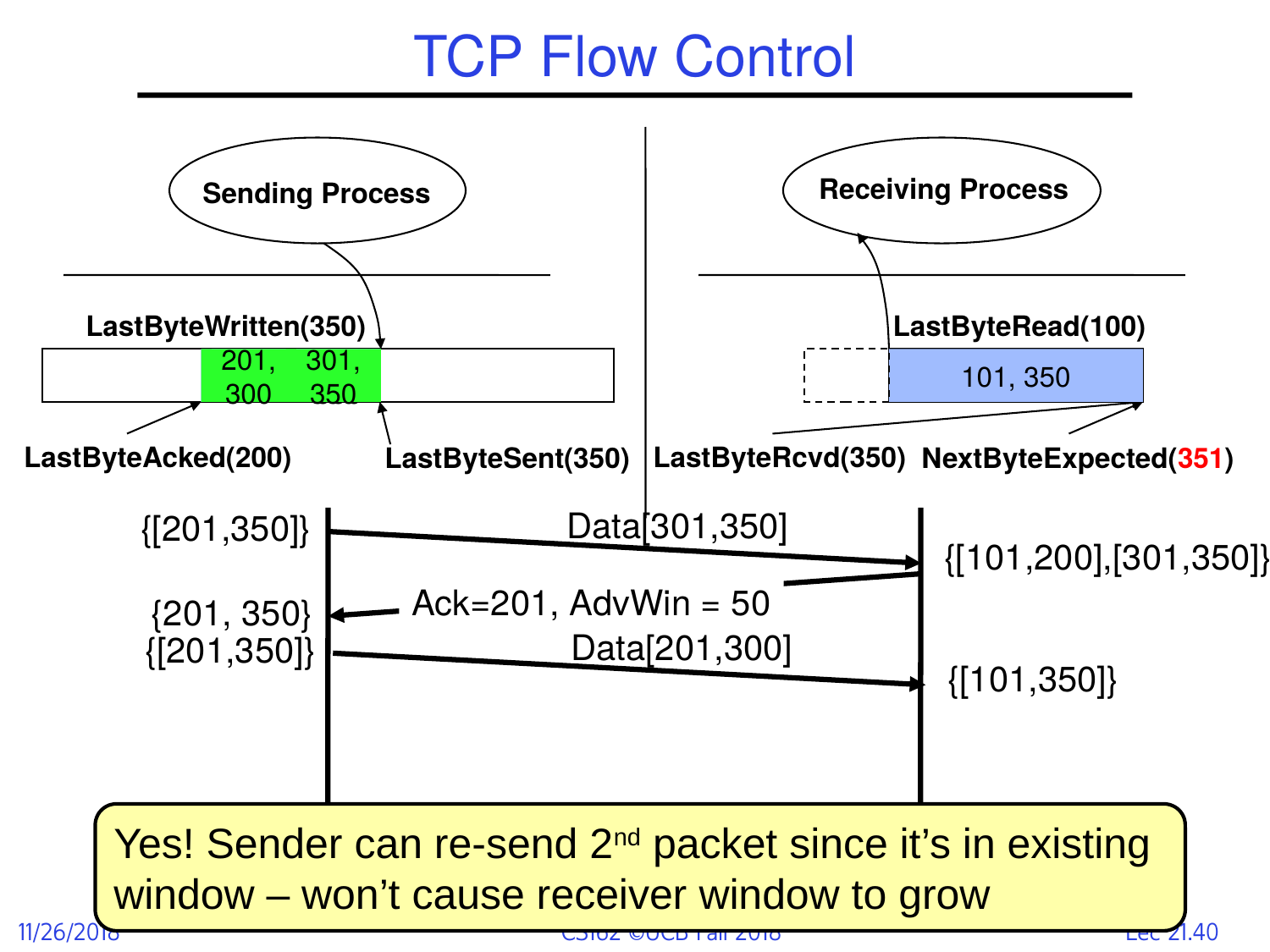

# TCP Flow Control

Receiving Process
Sending Process

LastByteWritten(350)
LastByteRead(100)

101, 350
201,300
201, 350
301,350
301, 350

101, 350

LastByteSent(350)

NextByteExpected(351)
LastByteAcked(200)
LastByteRcvd(350)
Data[301,350]
{[201,350]}
{[101,200],[301,350]}
Ack=201, AdvWin = 50
{201, 350}
Data[201,300]
{[201,350]}
{[101,350]}
Yes! Sender can re-send 2nd packet since it’s in existing window – won’t cause receiver window to grow